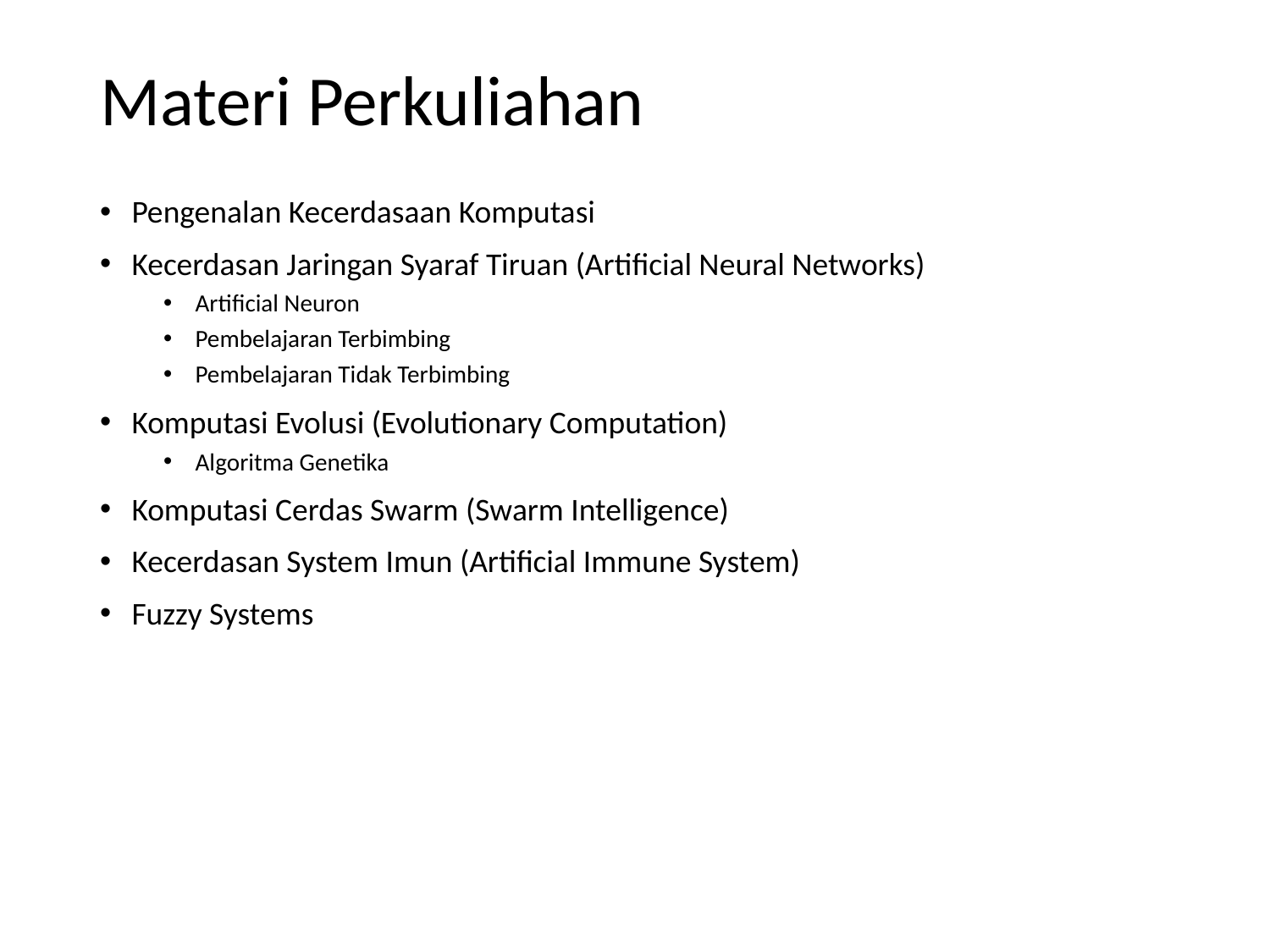

# Materi Perkuliahan
Pengenalan Kecerdasaan Komputasi
Kecerdasan Jaringan Syaraf Tiruan (Artificial Neural Networks)
Artificial Neuron
Pembelajaran Terbimbing
Pembelajaran Tidak Terbimbing
Komputasi Evolusi (Evolutionary Computation)
Algoritma Genetika
Komputasi Cerdas Swarm (Swarm Intelligence)
Kecerdasan System Imun (Artificial Immune System)
Fuzzy Systems